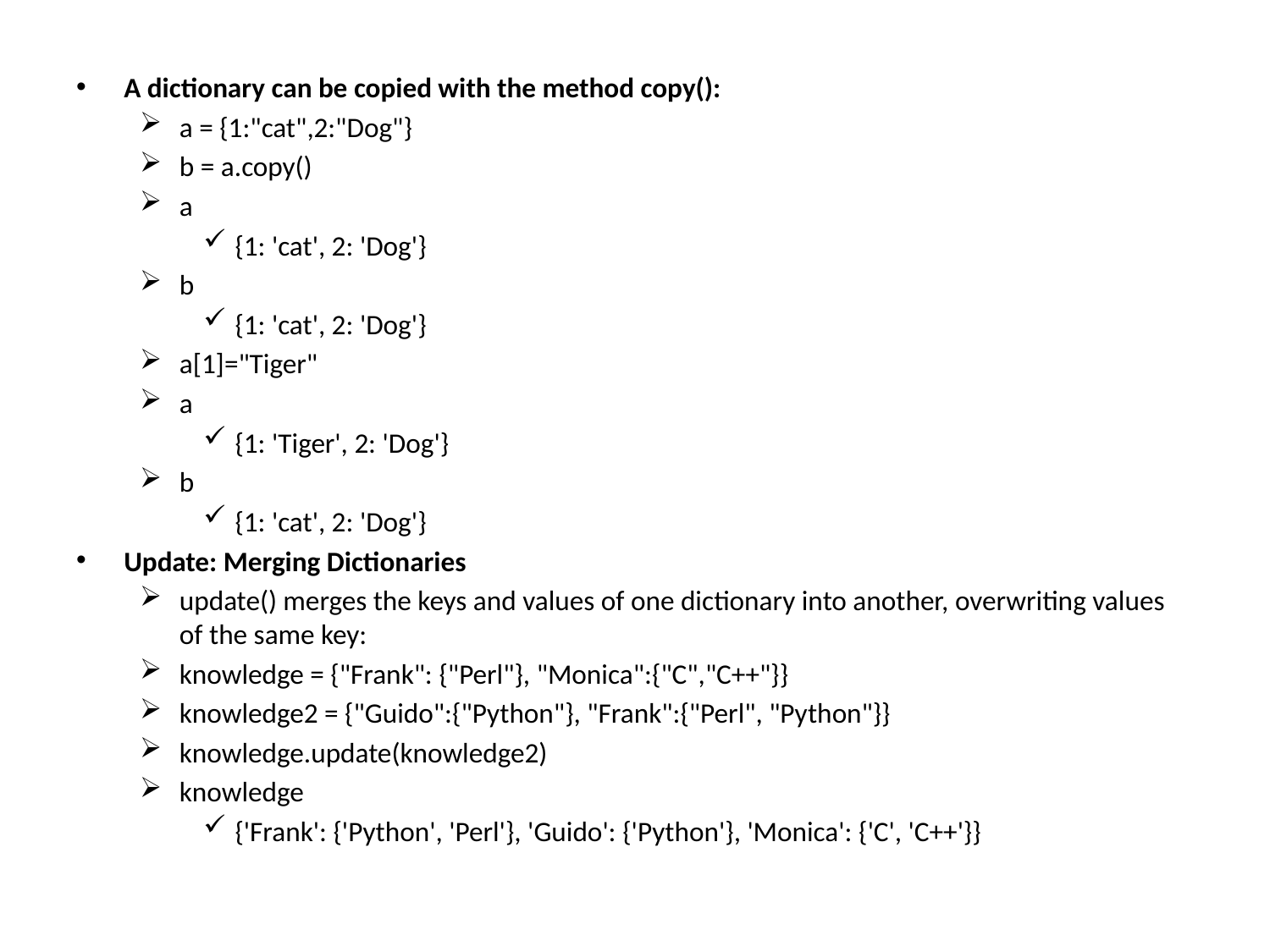

A dictionary can be copied with the method copy():
a = {1:"cat",2:"Dog"}
b = a.copy()
a
{1: 'cat', 2: 'Dog'}
b
{1: 'cat', 2: 'Dog'}
a[1]="Tiger"
a
{1: 'Tiger', 2: 'Dog'}
b
{1: 'cat', 2: 'Dog'}
Update: Merging Dictionaries
update() merges the keys and values of one dictionary into another, overwriting values of the same key:
knowledge = {"Frank": {"Perl"}, "Monica":{"C","C++"}}
knowledge2 = {"Guido":{"Python"}, "Frank":{"Perl", "Python"}}
knowledge.update(knowledge2)
knowledge
{'Frank': {'Python', 'Perl'}, 'Guido': {'Python'}, 'Monica': {'C', 'C++'}}